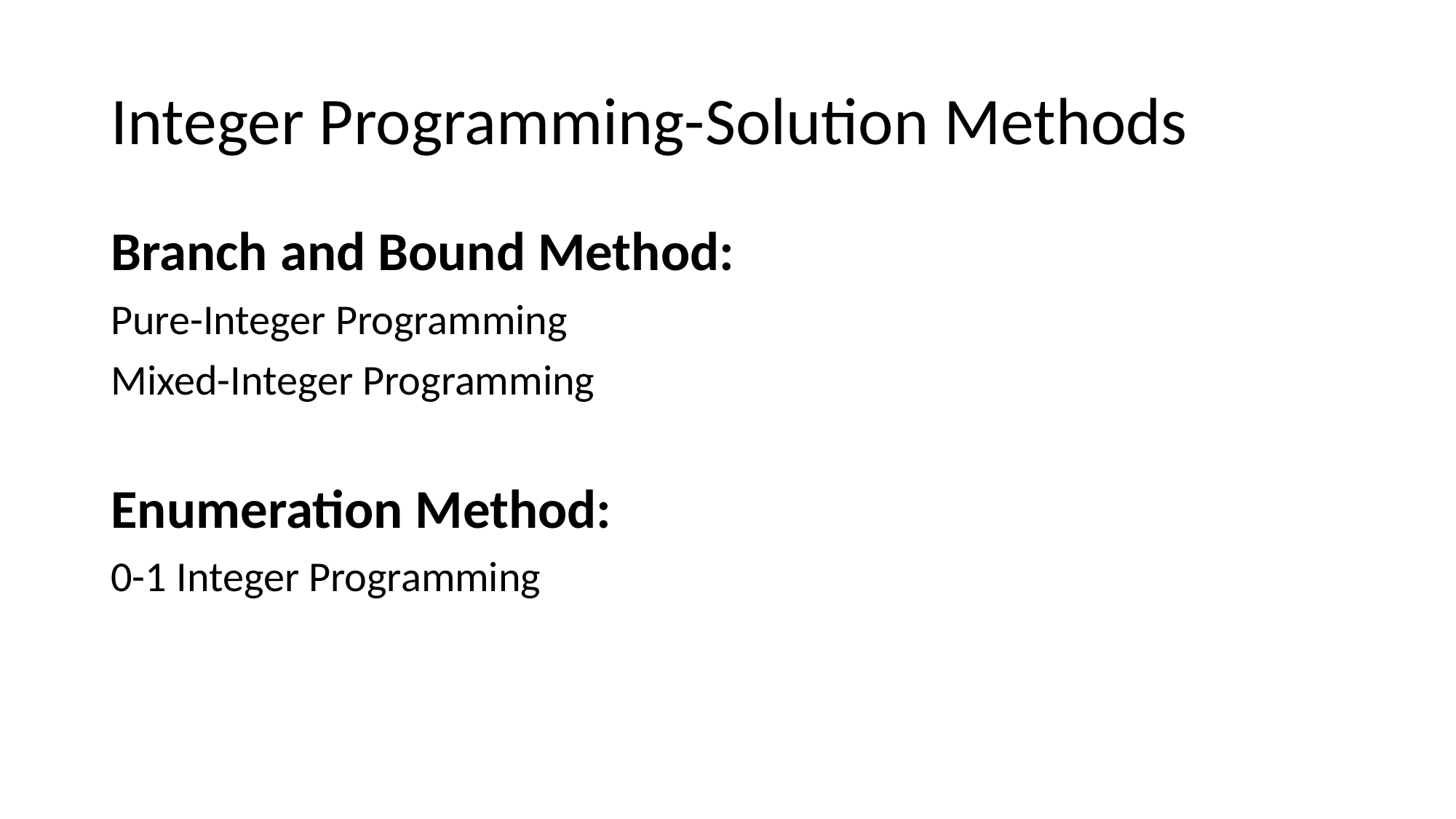

# Integer Programming-Solution Methods
Branch and Bound Method:
Pure-Integer Programming
Mixed-Integer Programming

Enumeration Method:
0-1 Integer Programming